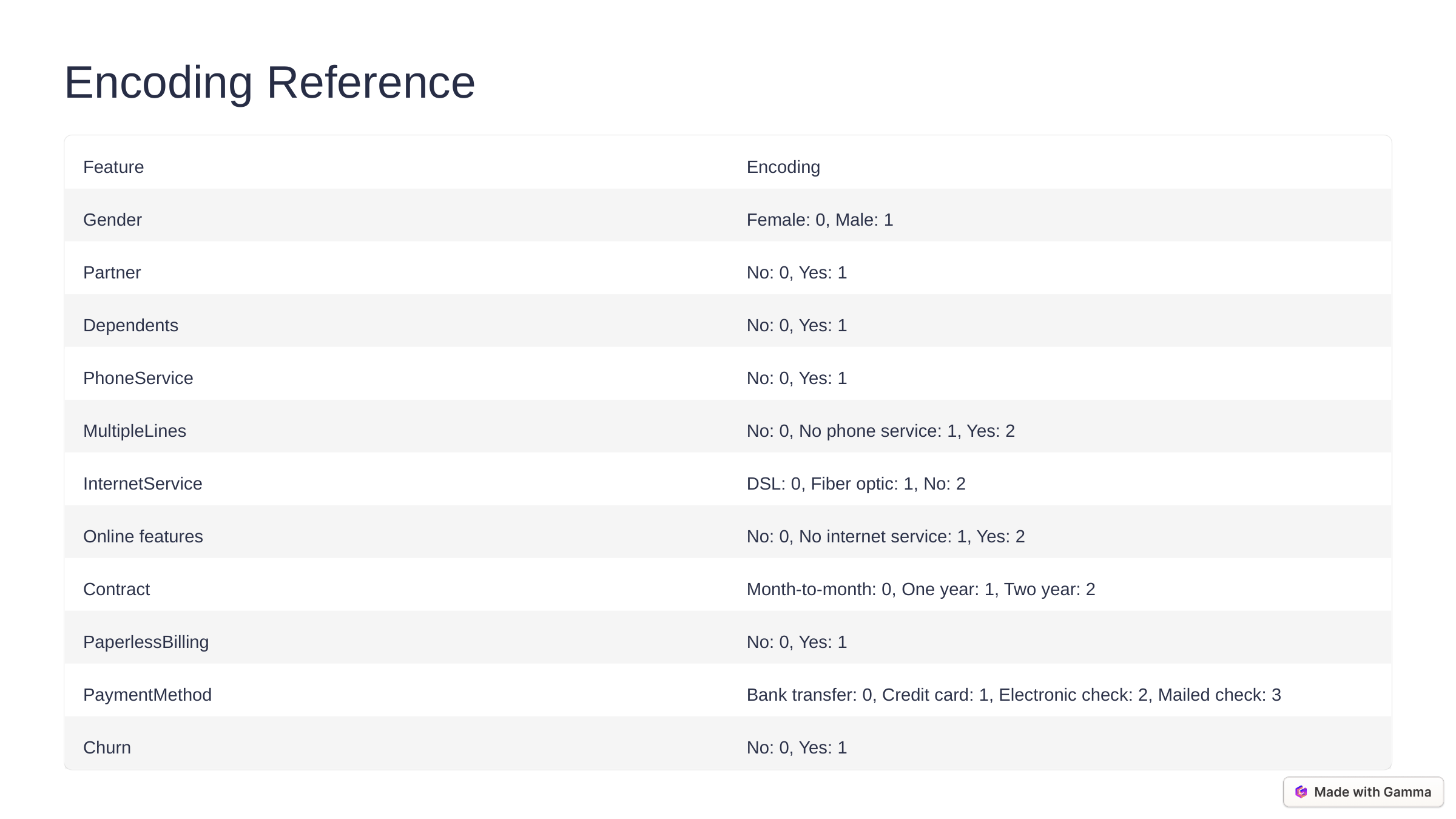

Encoding Reference

Feature
Encoding

Gender
Female: 0, Male: 1

Partner
No: 0, Yes: 1

Dependents
No: 0, Yes: 1

PhoneService
No: 0, Yes: 1

MultipleLines
No: 0, No phone service: 1, Yes: 2

InternetService
DSL: 0, Fiber optic: 1, No: 2

Online features
No: 0, No internet service: 1, Yes: 2

Contract
Month-to-month: 0, One year: 1, Two year: 2

PaperlessBilling
No: 0, Yes: 1

PaymentMethod
Bank transfer: 0, Credit card: 1, Electronic check: 2, Mailed check: 3

Churn
No: 0, Yes: 1